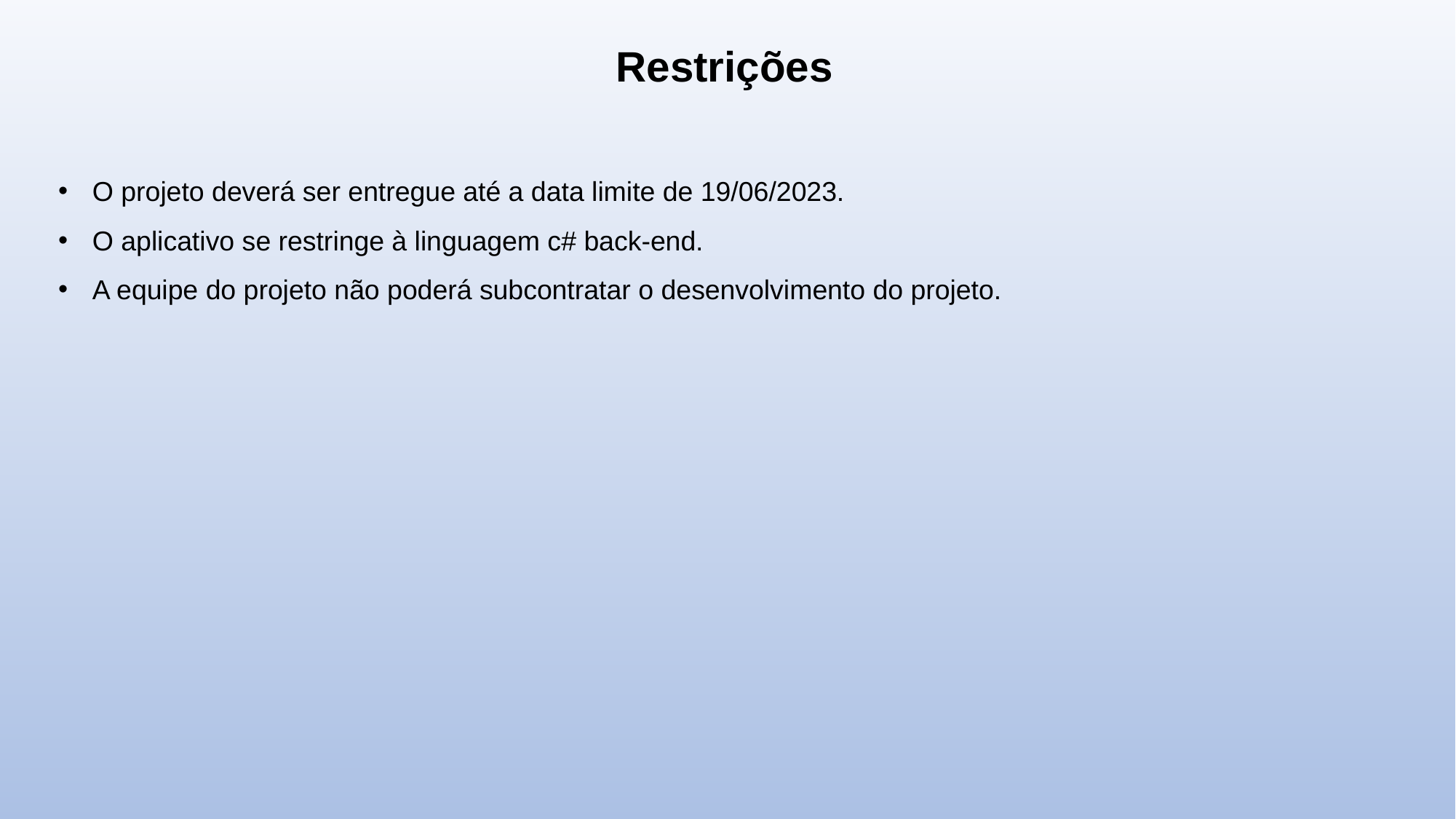

Restrições
O projeto deverá ser entregue até a data limite de 19/06/2023.
O aplicativo se restringe à linguagem c# back-end.
A equipe do projeto não poderá subcontratar o desenvolvimento do projeto.